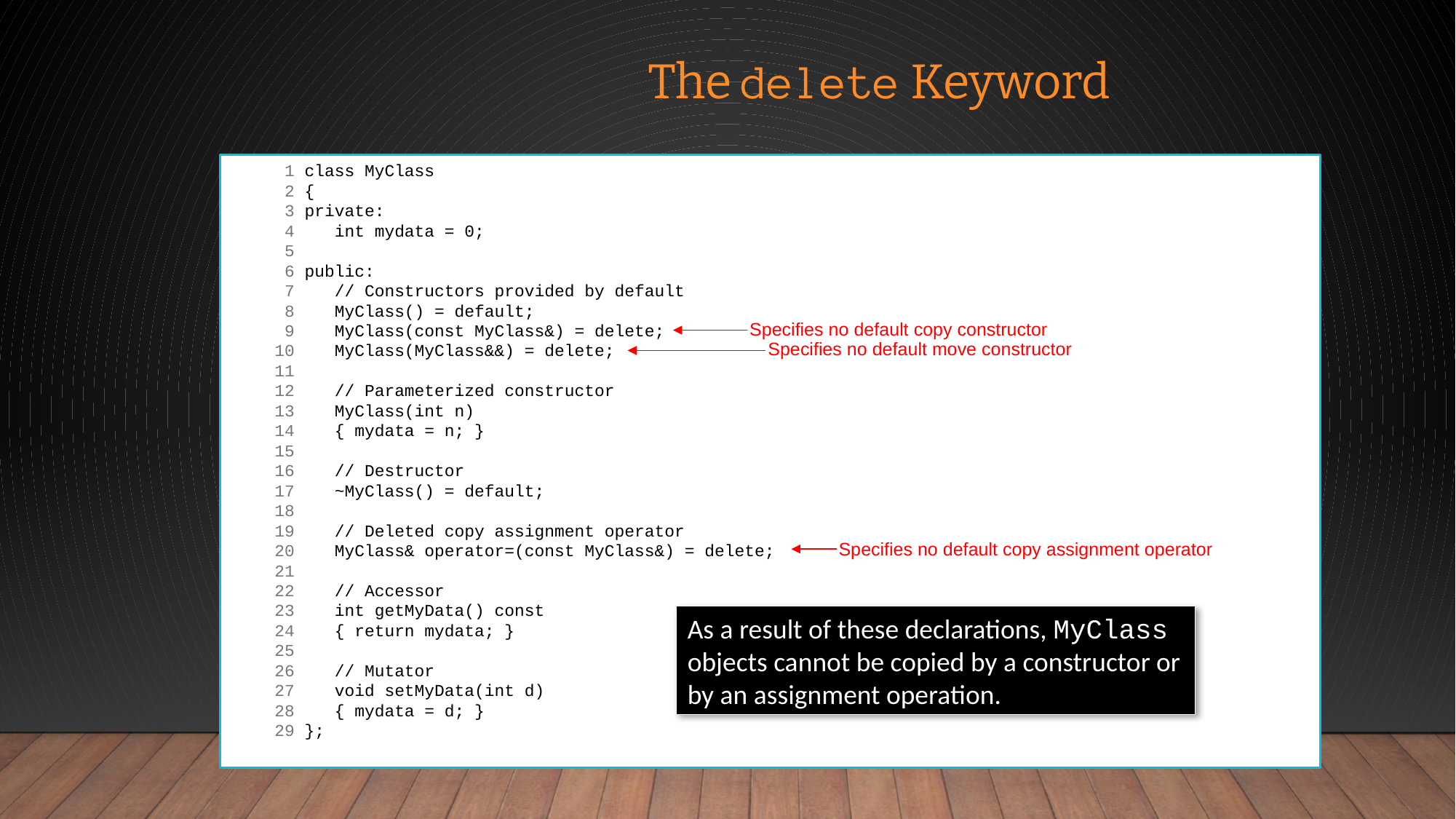

# The delete Keyword

 1 class MyClass
 2 {
 3 private:
 4    int mydata = 0;
 5
 6 public:
 7    // Constructors provided by default
 8    MyClass() = default;
 9    MyClass(const MyClass&) = delete;
10    MyClass(MyClass&&) = delete;
11
12    // Parameterized constructor
13    MyClass(int n)
14    { mydata = n; }
15
16    // Destructor
17    ~MyClass() = default;
18
19    // Deleted copy assignment operator
20    MyClass& operator=(const MyClass&) = delete;
21
22    // Accessor
23    int getMyData() const
24    { return mydata; }
25
26    // Mutator
27    void setMyData(int d)
28    { mydata = d; }
29 };
Specifies no default copy constructor
Specifies no default move constructor
Specifies no default copy assignment operator
As a result of these declarations, MyClass objects cannot be copied by a constructor or by an assignment operation.